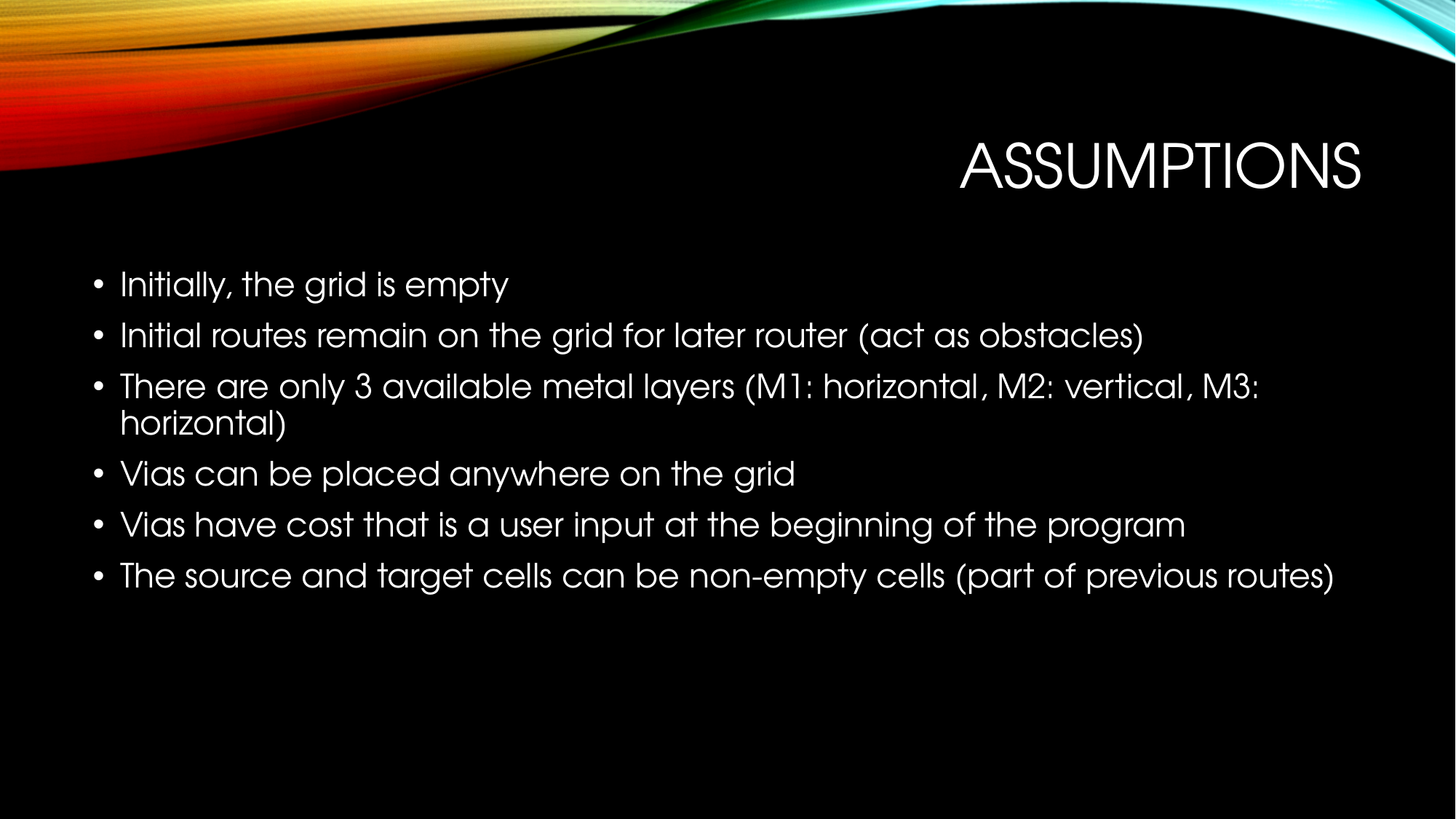

# Assumptions
Initially, the grid is empty
Initial routes remain on the grid for later router (act as obstacles)
There are only 3 available metal layers (M1: horizontal, M2: vertical, M3: horizontal)
Vias can be placed anywhere on the grid
Vias have cost that is a user input at the beginning of the program
The source and target cells can be non-empty cells (part of previous routes)